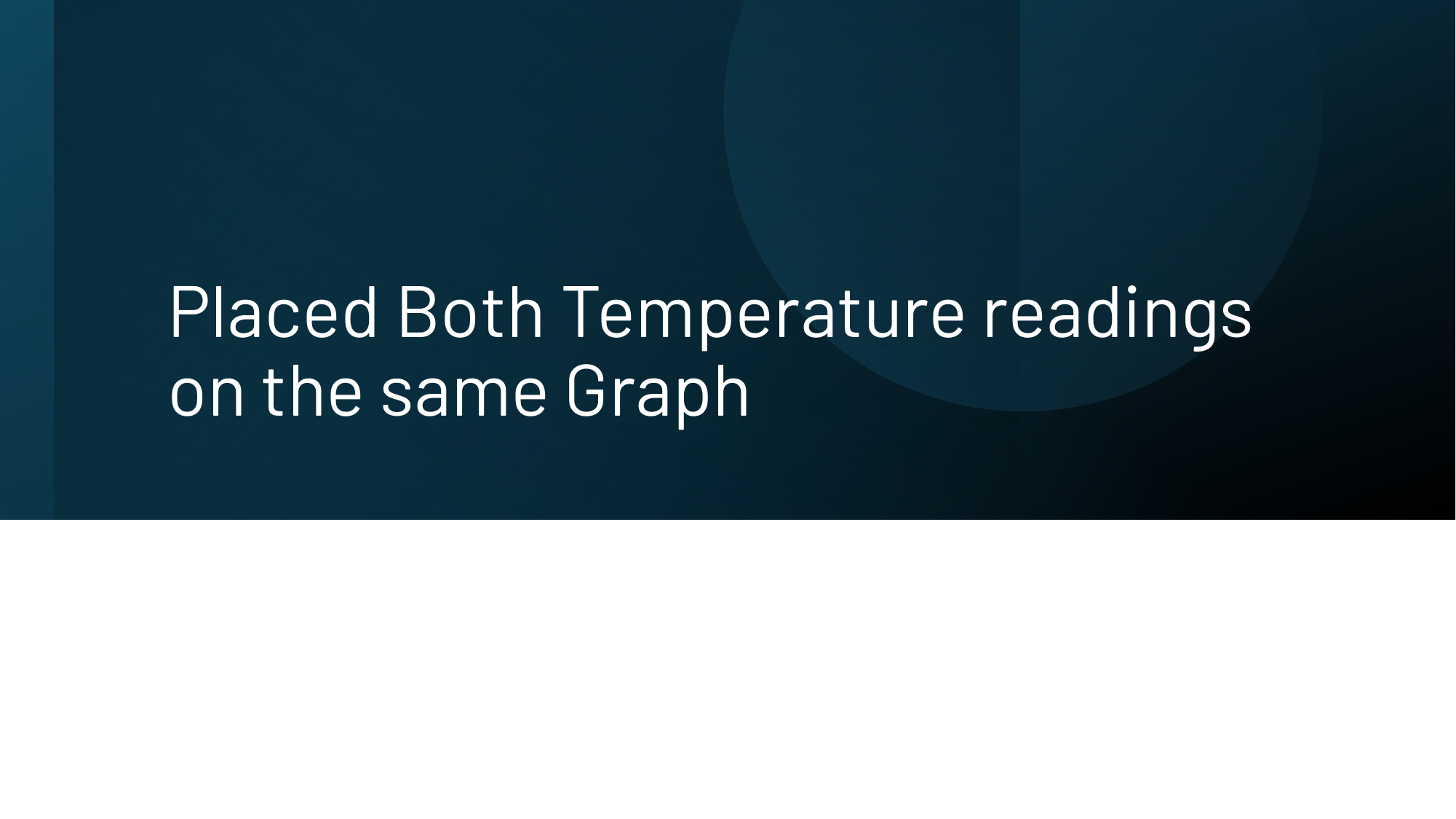

# Placed Both Temperature readings on the same Graph